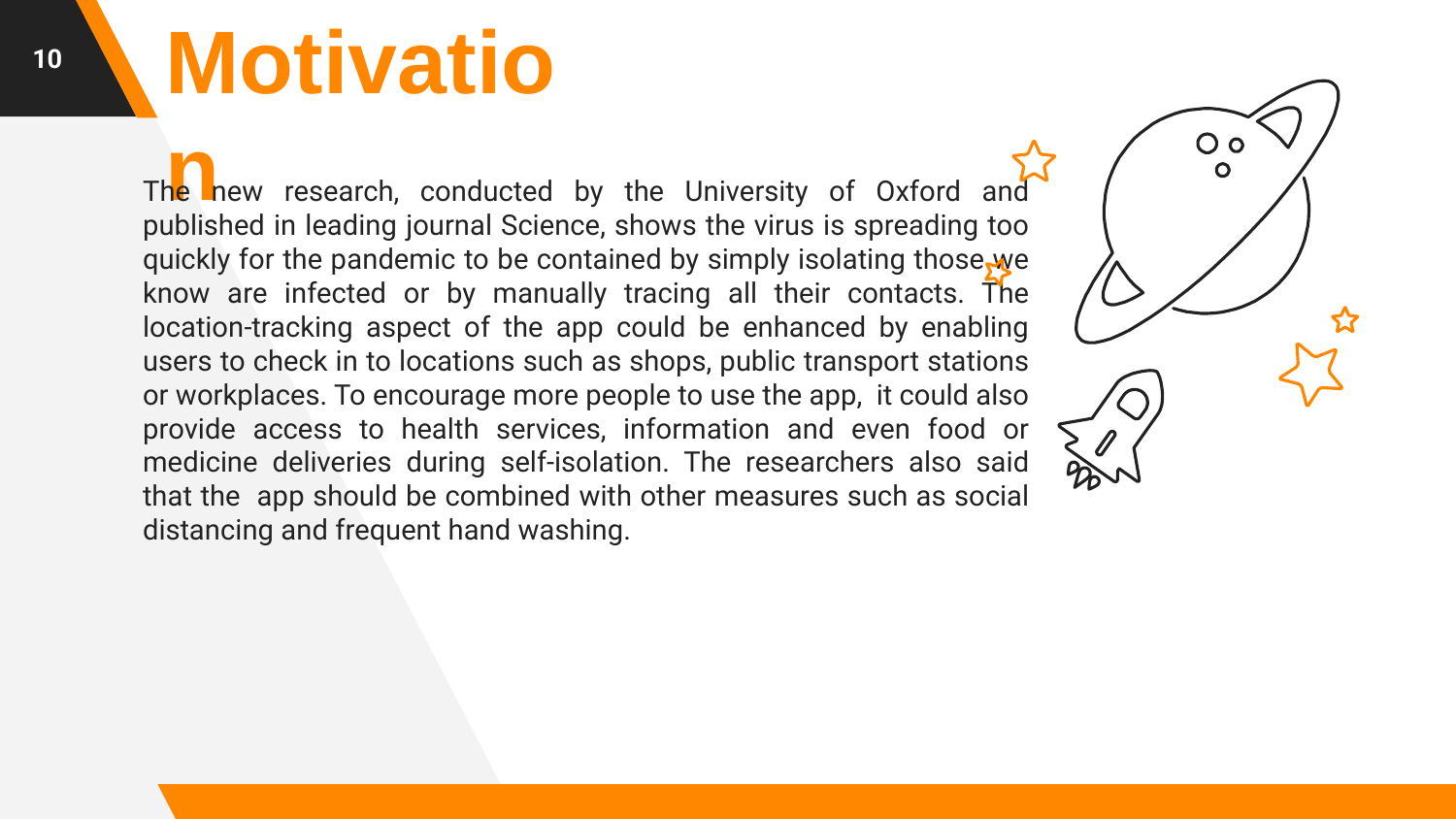

10
Motivation

The new research, conducted by the University of Oxford and published in leading journal Science, shows the virus is spreading too quickly for the pandemic to be contained by simply isolating those we know are infected or by manually tracing all their contacts. The location-tracking aspect of the app could be enhanced by enabling users to check in to locations such as shops, public transport stations or workplaces. To encourage more people to use the app,  it could also provide access to health services, information and even food or medicine deliveries during self-isolation. The researchers also said that the  app should be combined with other measures such as social distancing and frequent hand washing.